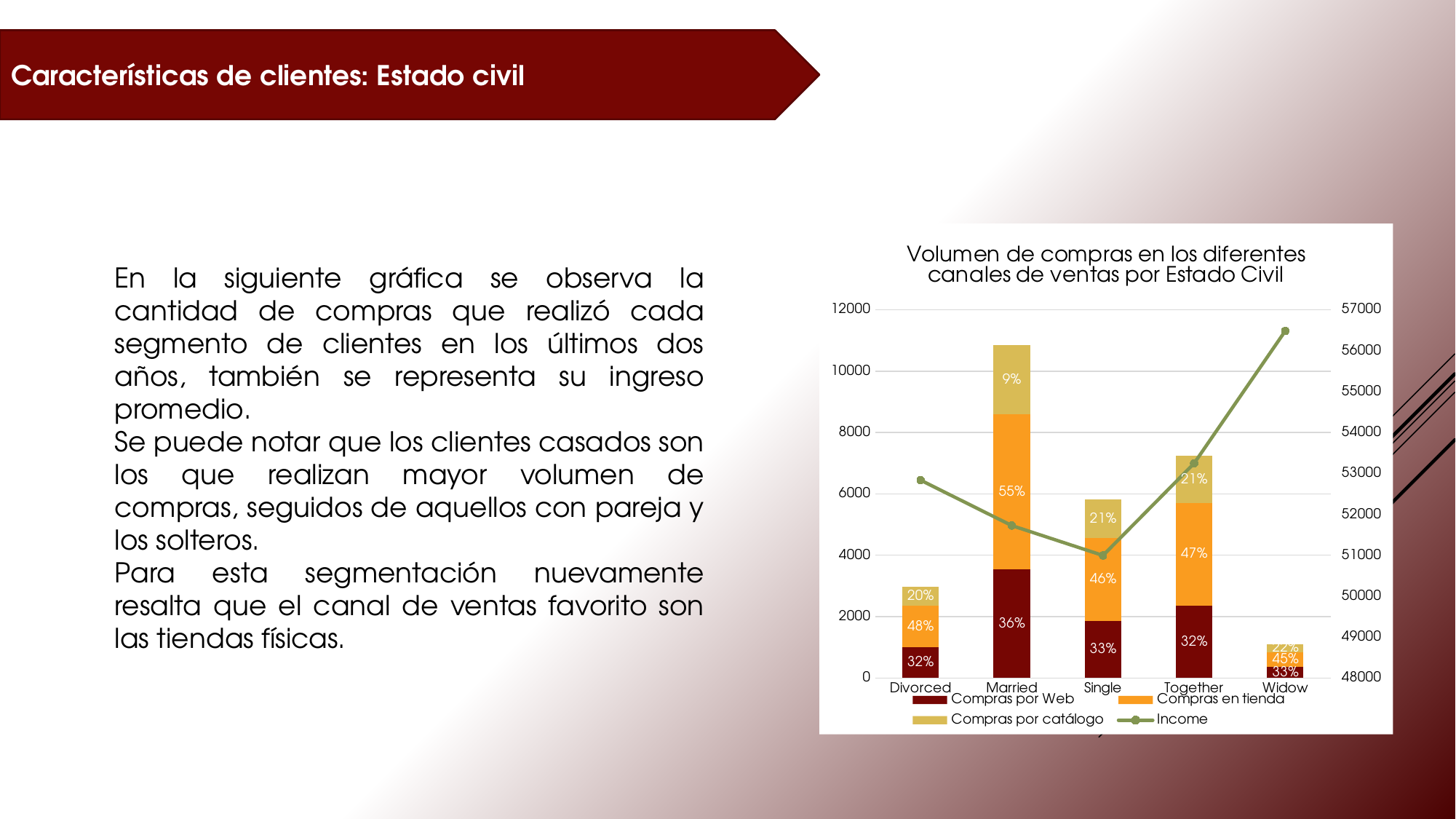

Características de clientes: Estado civil

### Chart: Volumen de compras en los diferentes canales de ventas por Estado Civil

| Category | Compras por Web | Compras en tienda | Compras por catálogo  | Income |
|---|---|---|---|---|
| Divorced | 1000.0 | 1350.0 | 620.0 | 52834.22844827586 |
| Married | 3532.0 | 5055.0 | 2268.0 | 51724.97899649942 |
| Single | 1859.0 | 2707.0 | 1248.0 | 50995.35031847134 |
| Together | 2367.0 | 3327.0 | 1552.0 | 53245.53403141361 |
| Widow | 356.0 | 494.0 | 256.0 | 56481.55263157895 |
En la siguiente gráfica se observa la cantidad de compras que realizó cada segmento de clientes en los últimos dos años, también se representa su ingreso promedio.
Se puede notar que los clientes casados son los que realizan mayor volumen de compras, seguidos de aquellos con pareja y los solteros.
Para esta segmentación nuevamente resalta que el canal de ventas favorito son las tiendas físicas.